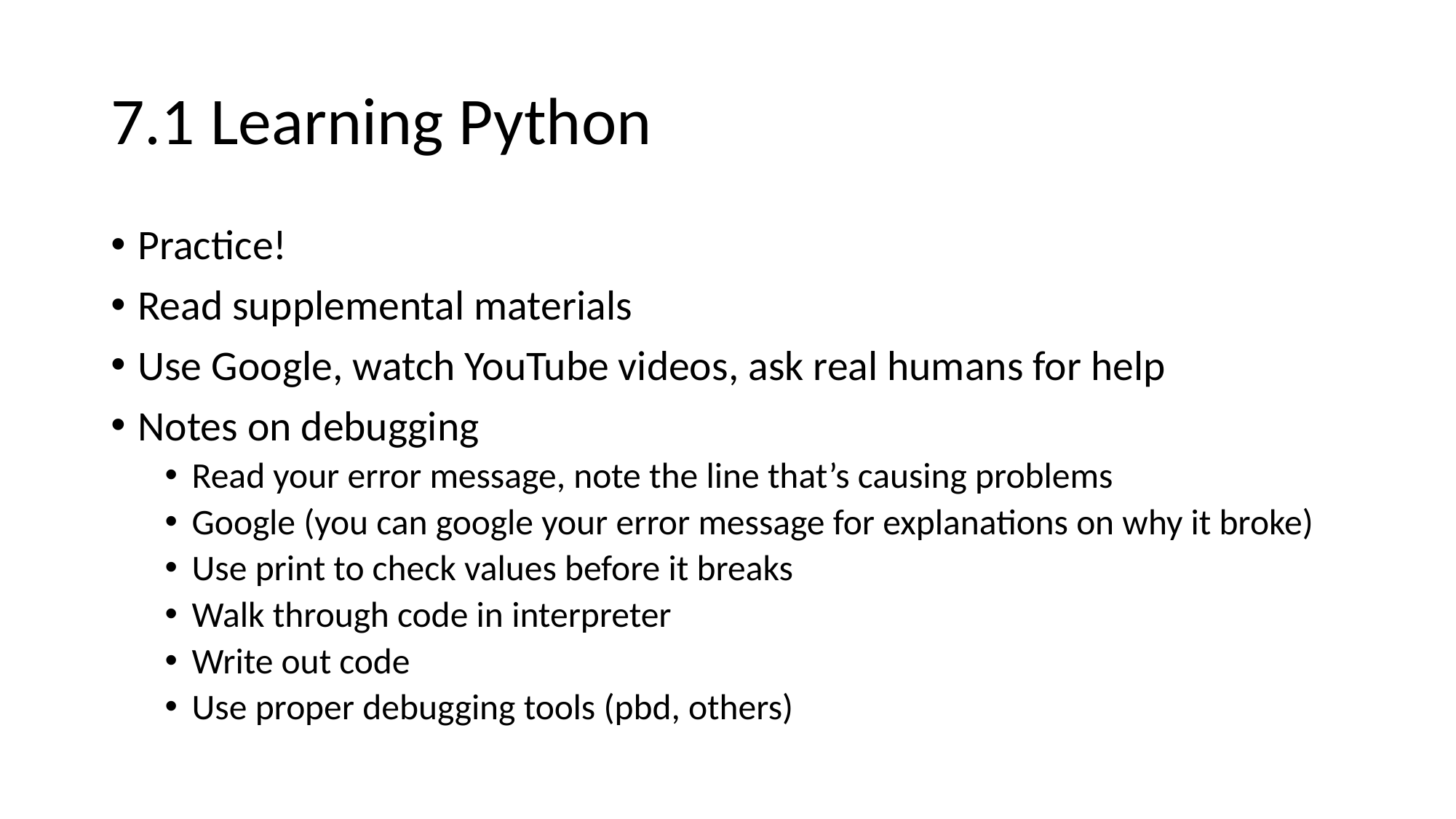

# 7.1 Learning Python
Practice!
Read supplemental materials
Use Google, watch YouTube videos, ask real humans for help
Notes on debugging
Read your error message, note the line that’s causing problems
Google (you can google your error message for explanations on why it broke)
Use print to check values before it breaks
Walk through code in interpreter
Write out code
Use proper debugging tools (pbd, others)